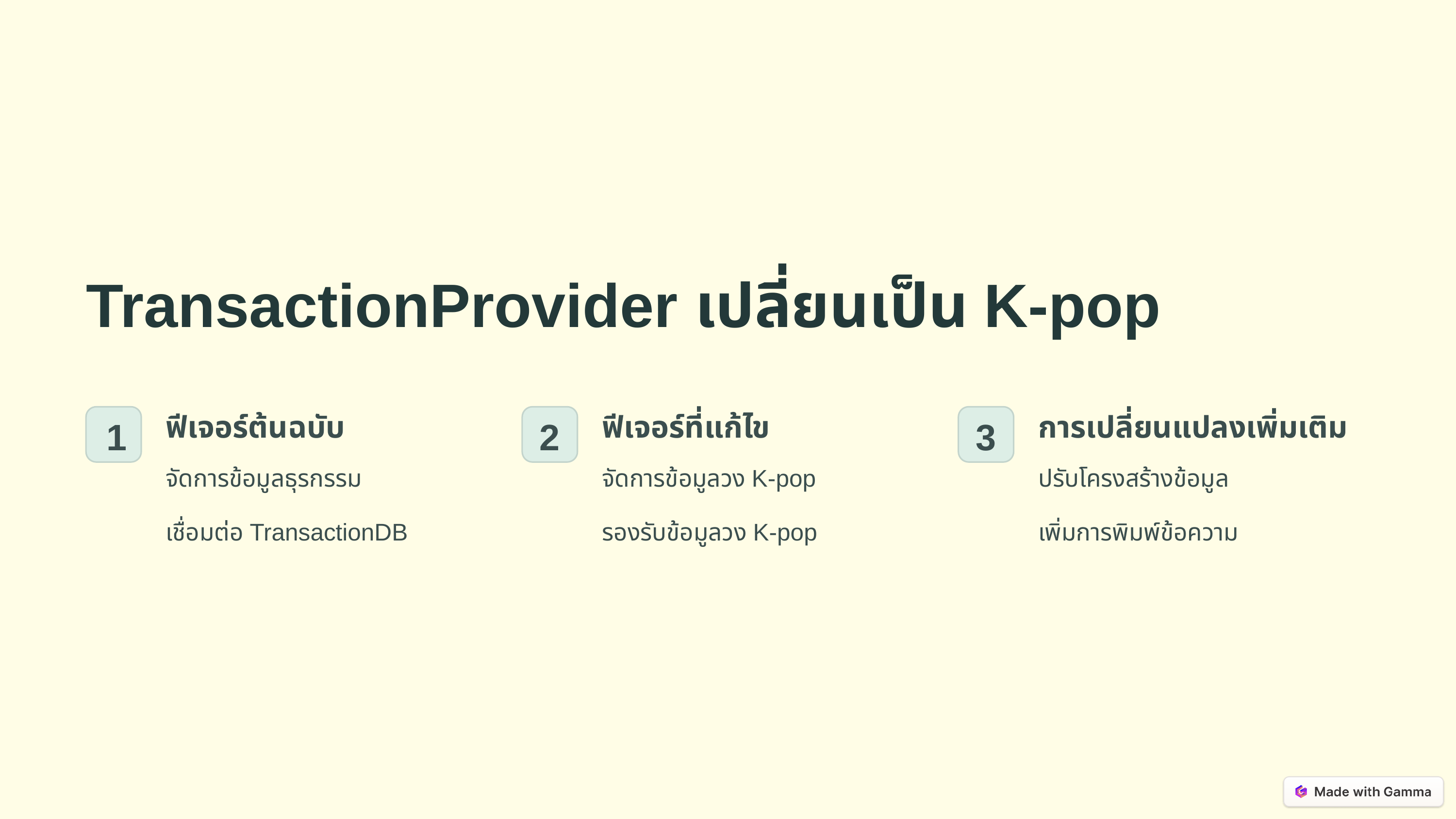

TransactionProvider เปลี่ยนเป็น K-pop

ฟีเจอร์ต้นฉบับ

ฟีเจอร์ที่แก้ไข

การเปลี่ยนแปลงเพิ่มเติม
1
2
3
จัดการข้อมูลธุรกรรม
จัดการข้อมูลวง K-pop
ปรับโครงสร้างข้อมูล
เชื่อมต่อ TransactionDB
รองรับข้อมูลวง K-pop
เพิ่มการพิมพ์ข้อความ